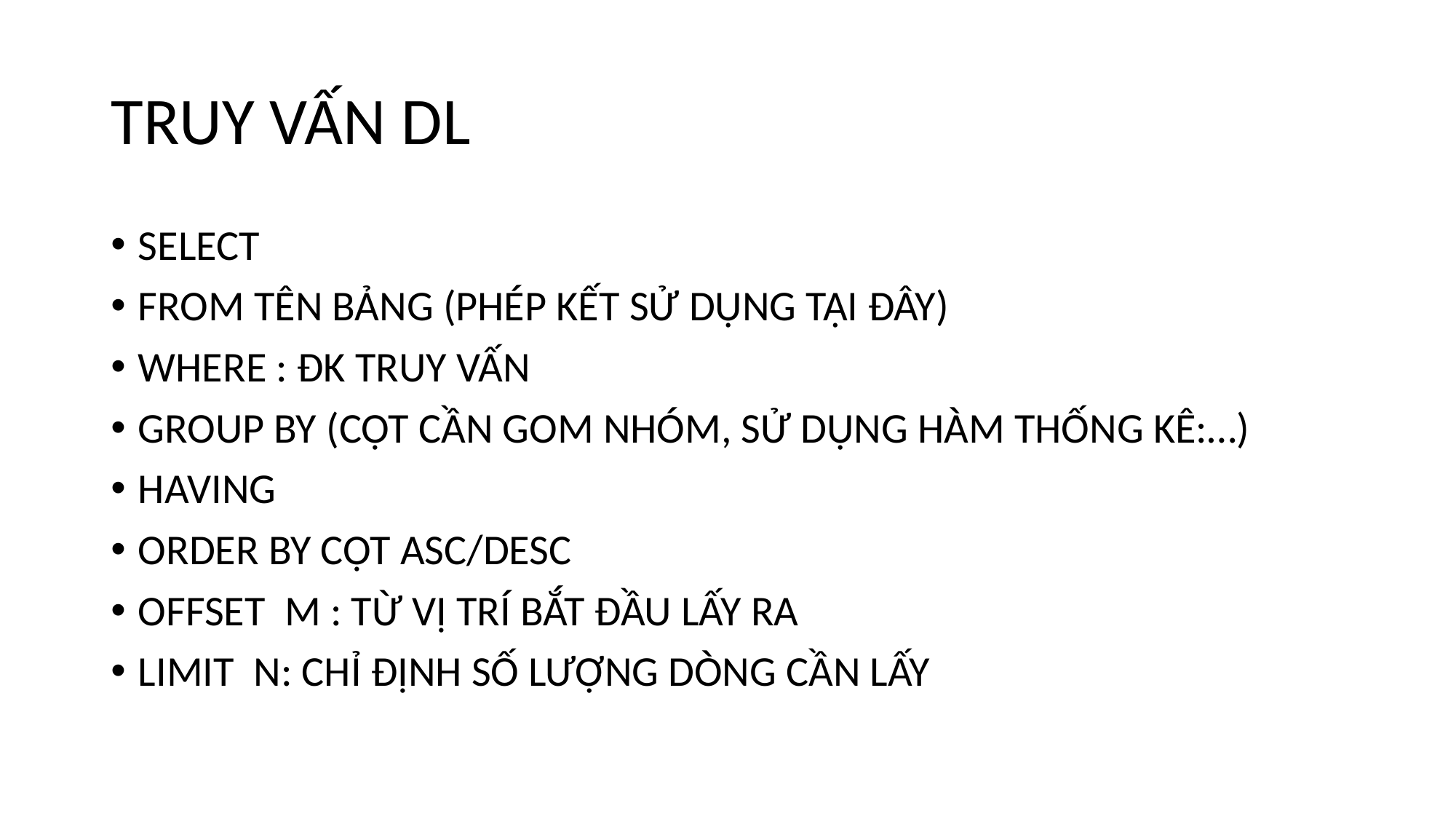

# TRUY VẤN DL
SELECT
FROM TÊN BẢNG (PHÉP KẾT SỬ DỤNG TẠI ĐÂY)
WHERE : ĐK TRUY VẤN
GROUP BY (CỘT CẦN GOM NHÓM, SỬ DỤNG HÀM THỐNG KÊ:…)
HAVING
ORDER BY CỘT ASC/DESC
OFFSET  M : TỪ VỊ TRÍ BẮT ĐẦU LẤY RA
LIMIT  N: CHỈ ĐỊNH SỐ LƯỢNG DÒNG CẦN LẤY